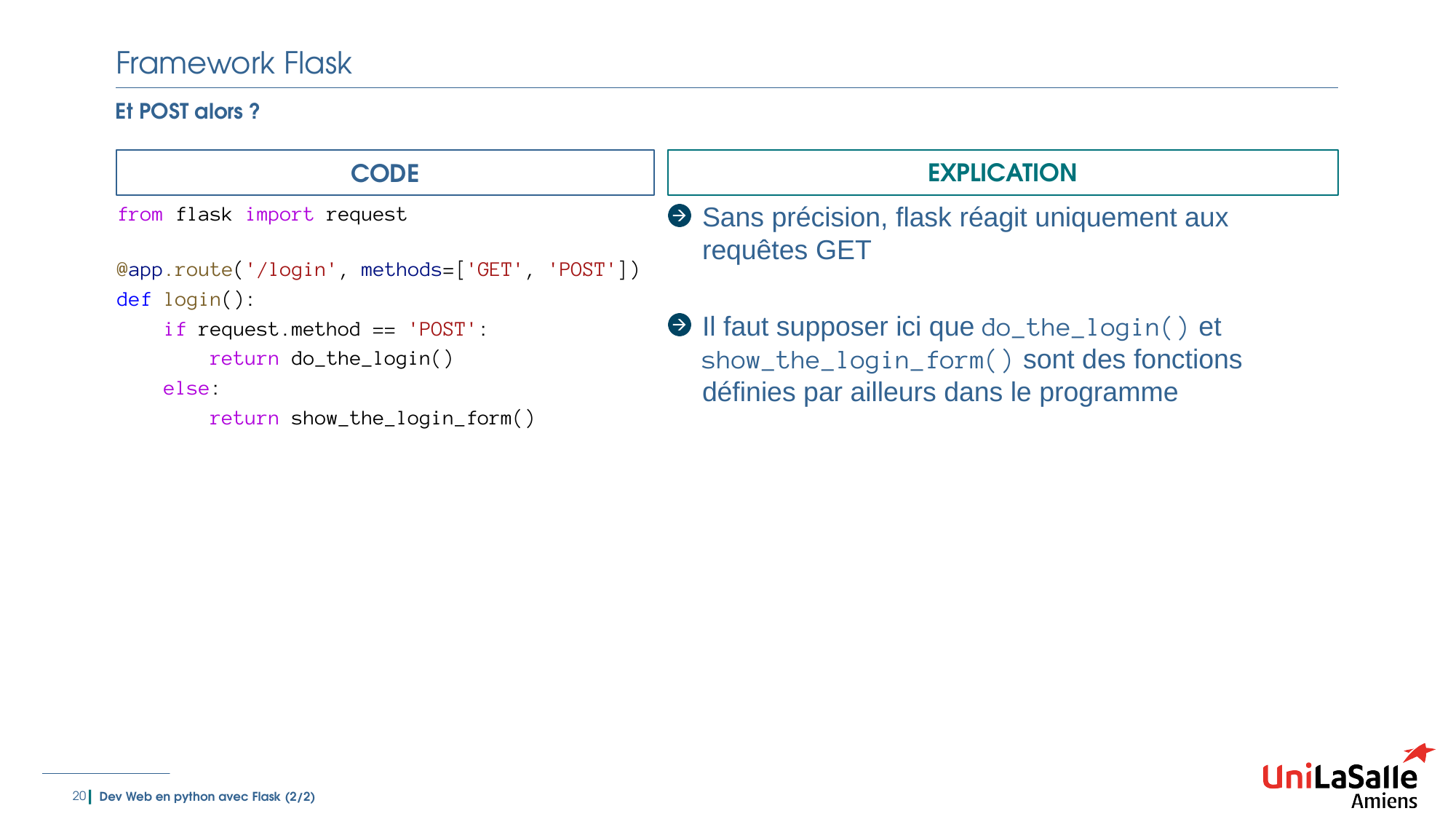

# Framework Flask
Et POST alors ?

Code
Explication
Sans précision, flask réagit uniquement aux requêtes GET

Il faut supposer ici que do_the_login() et show_the_login_form() sont des fonctions définies par ailleurs dans le programme

from flask import request
@app.route('/login', methods=['GET', 'POST'])
def login():
    if request.method == 'POST':
        return do_the_login()
    else:
        return show_the_login_form()
20
Dev Web en python avec Flask (2/2)